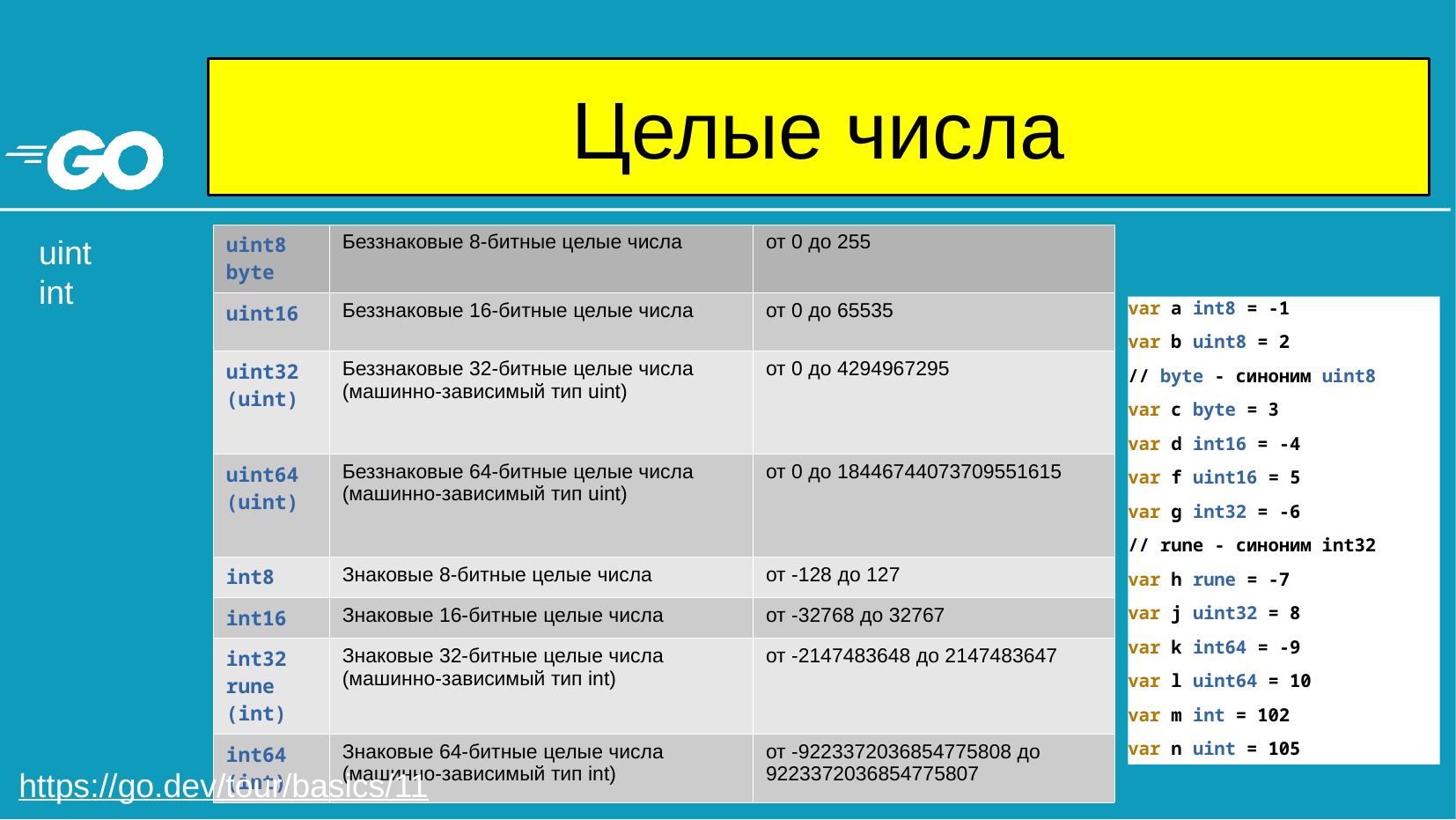

# Целые числа
| uint8 byte | Беззнаковые 8-битные целые числа | от 0 до 255 |
| --- | --- | --- |
| uint16 | Беззнаковые 16-битные целые числа | от 0 до 65535 |
| uint32 (uint) | Беззнаковые 32-битные целые числа (машинно-зависимый тип uint) | от 0 до 4294967295 |
| uint64 (uint) | Беззнаковые 64-битные целые числа (машинно-зависимый тип uint) | от 0 до 18446744073709551615 |
| int8 | Знаковые 8-битные целые числа | от -128 до 127 |
| int16 | Знаковые 16-битные целые числа | от -32768 до 32767 |
| int32 rune (int) | Знаковые 32-битные целые числа (машинно-зависимый тип int) | от -2147483648 до 2147483647 |
| int64 (int) | Знаковые 64-битные целые числа (машинно-зависимый тип int) | от -9223372036854775808 до 9223372036854775807 |
uint
int
var a int8 = -1
var b uint8 = 2
// byte - синоним uint8
var c byte = 3
var d int16 = -4
var f uint16 = 5
var g int32 = -6
// rune - синоним int32
var h rune = -7
var j uint32 = 8
var k int64 = -9
var l uint64 = 10
var m int = 102
var n uint = 105
https://go.dev/tour/basics/11